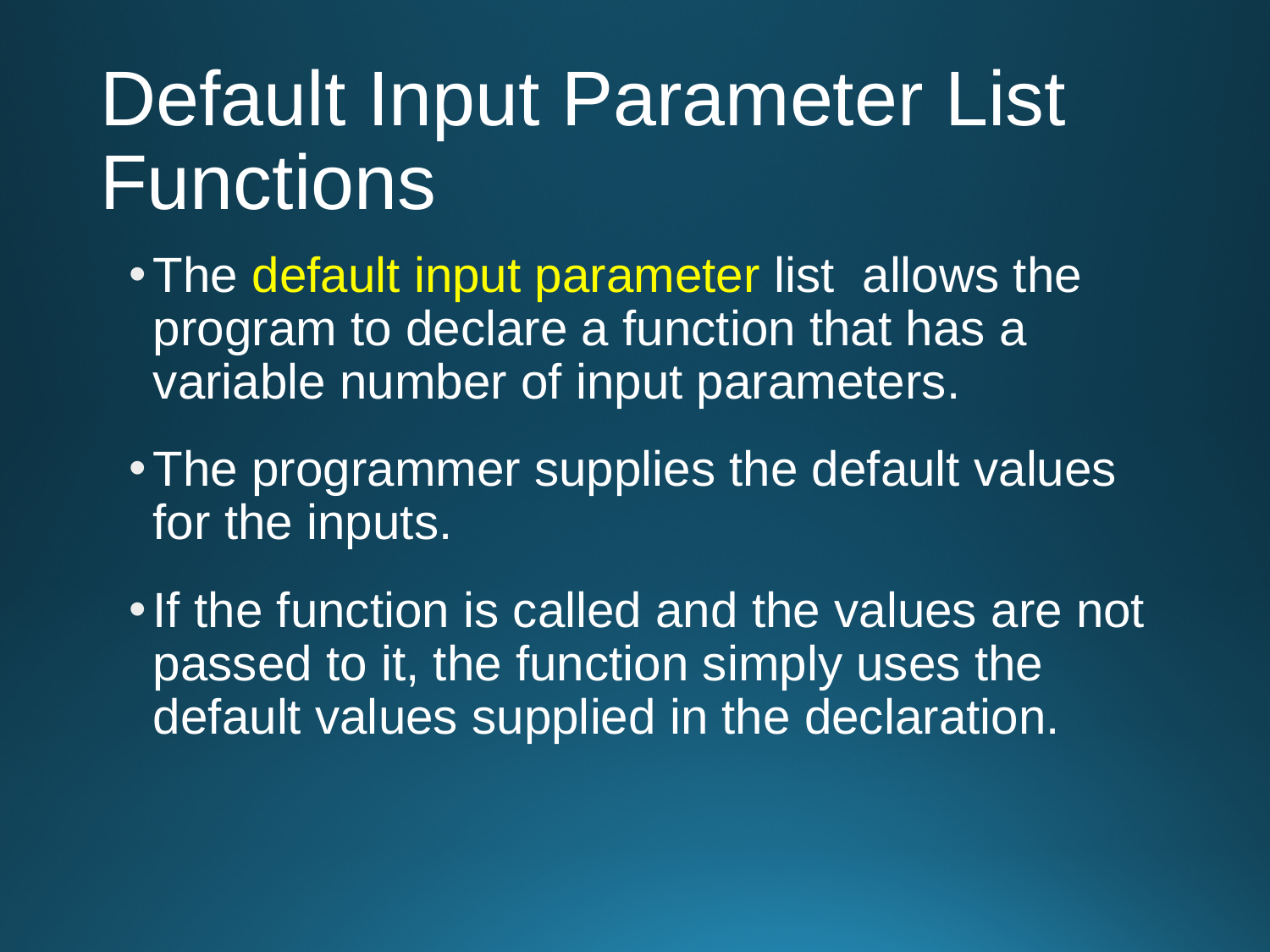

# Default Input Parameter List Functions
The default input parameter list  allows the program to declare a function that has a variable number of input parameters.
The programmer supplies the default values for the inputs.
If the function is called and the values are not passed to it, the function simply uses the default values supplied in the declaration.